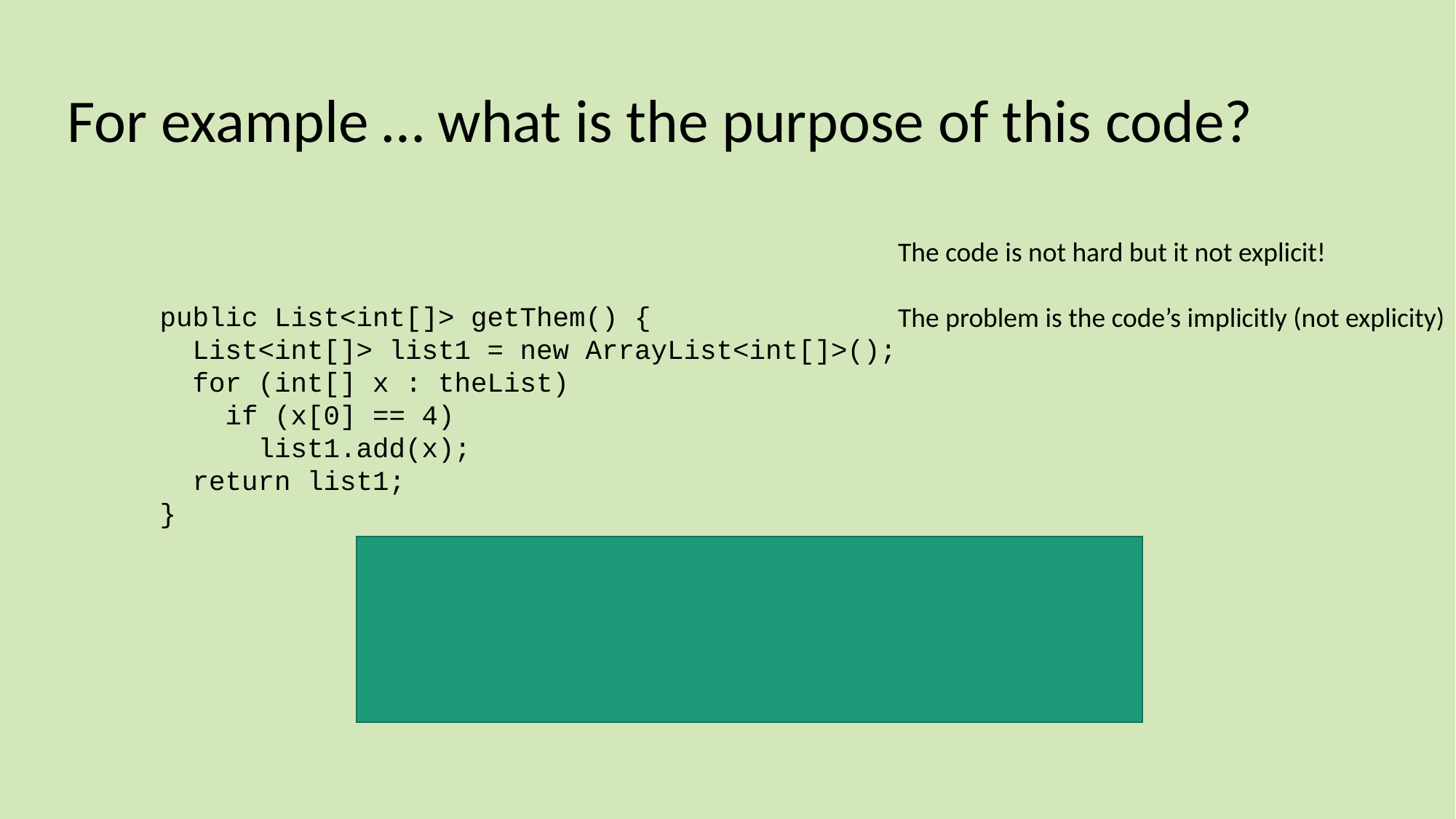

# For example … what is the purpose of this code?
The code is not hard but it not explicit!

The problem is the code’s implicitly (not explicity)

   public List<int[]> getThem() {
     List<int[]> list1 = new ArrayList<int[]>();
     for (int[] x : theList)
       if (x[0] == 4)
         list1.add(x);
     return list1;
   }
Four things that is not obvious from this code….

1. What kinds of things are in theList?
2. What is the significance of the zeroth subscript of an item in theList?
3. What is the significance of the value 4?
4. How would I use the list being returned?